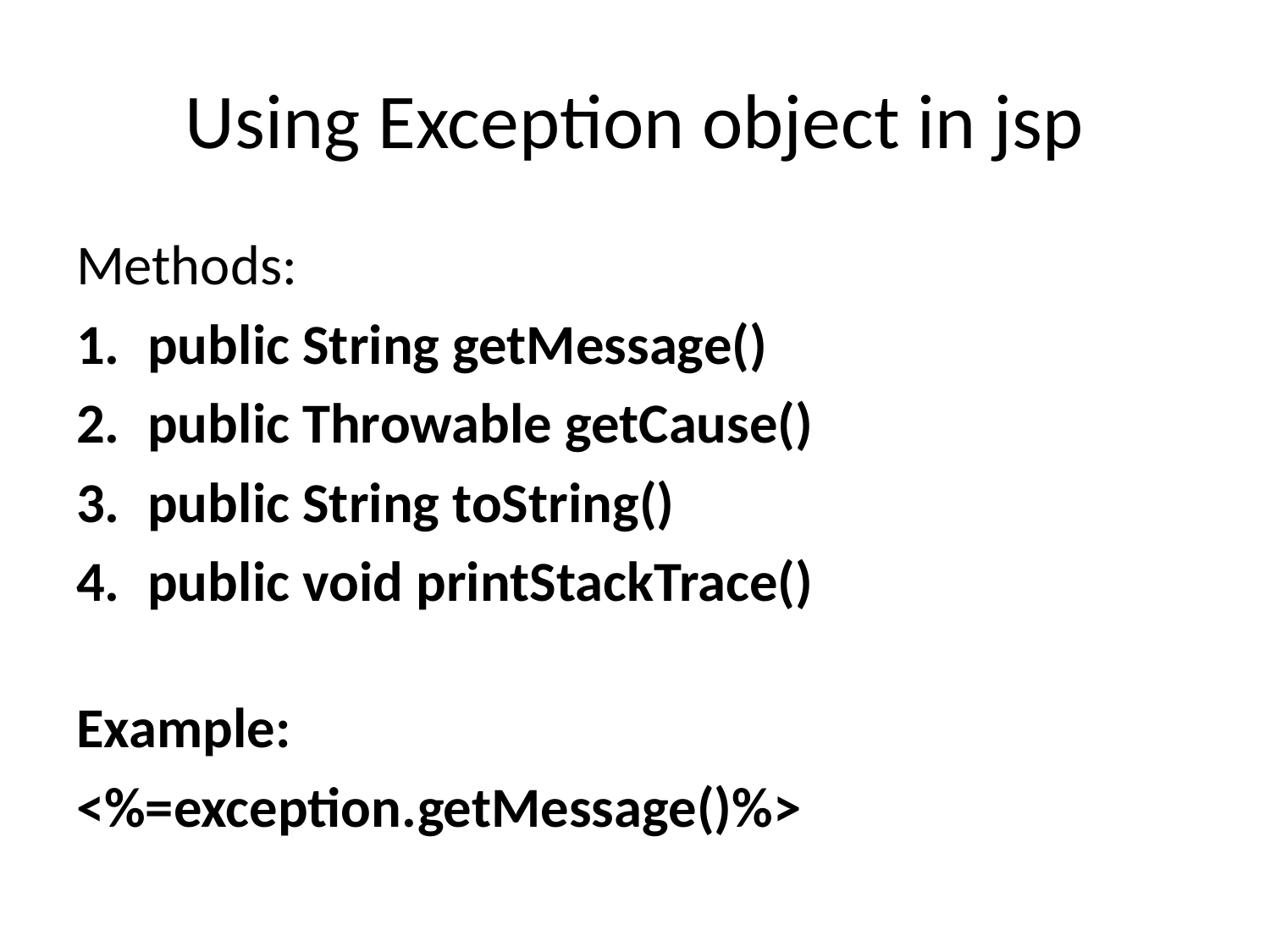

# Using Exception object in jsp
Methods:
public String getMessage()
public Throwable getCause()
public String toString()
public void printStackTrace()
Example:
<%=exception.getMessage()%>